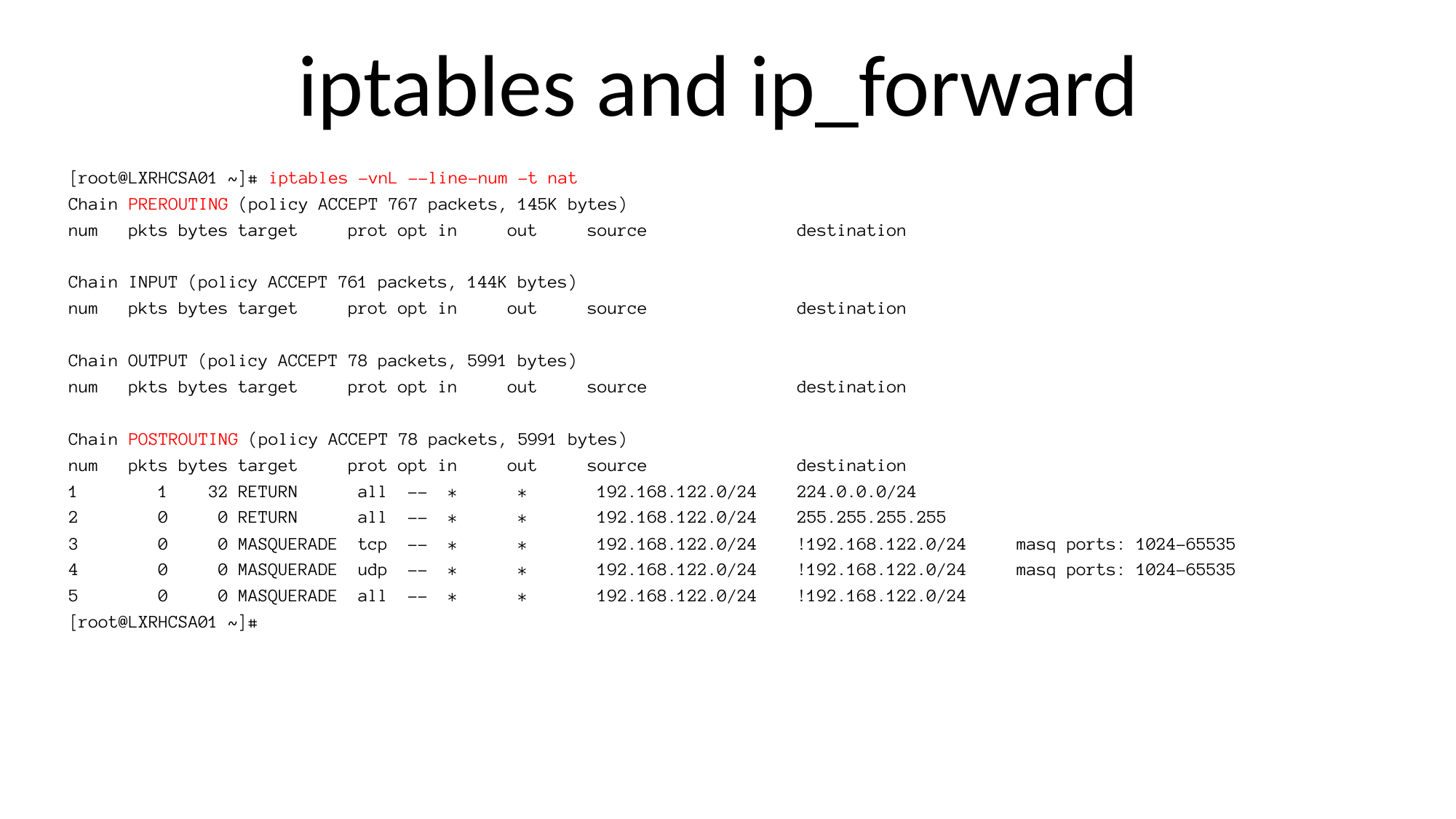

# iptables and ip_forward
[root@LXRHCSA01 ~]# iptables -vnL --line-num -t nat
Chain PREROUTING (policy ACCEPT 767 packets, 145K bytes)
num   pkts bytes target     prot opt in     out     source               destination

Chain INPUT (policy ACCEPT 761 packets, 144K bytes)
num   pkts bytes target     prot opt in     out     source               destination

Chain OUTPUT (policy ACCEPT 78 packets, 5991 bytes)
num   pkts bytes target     prot opt in     out     source               destination

Chain POSTROUTING (policy ACCEPT 78 packets, 5991 bytes)
num   pkts bytes target     prot opt in     out     source               destination
1        1    32 RETURN      all  --  *      *       192.168.122.0/24    224.0.0.0/24
2        0     0 RETURN      all  --  *      *       192.168.122.0/24    255.255.255.255
3        0     0 MASQUERADE  tcp  --  *      *       192.168.122.0/24    !192.168.122.0/24     masq ports: 1024-65535
4        0     0 MASQUERADE  udp  --  *      *       192.168.122.0/24    !192.168.122.0/24     masq ports: 1024-65535
5        0     0 MASQUERADE  all  --  *      *       192.168.122.0/24    !192.168.122.0/24
[root@LXRHCSA01 ~]#